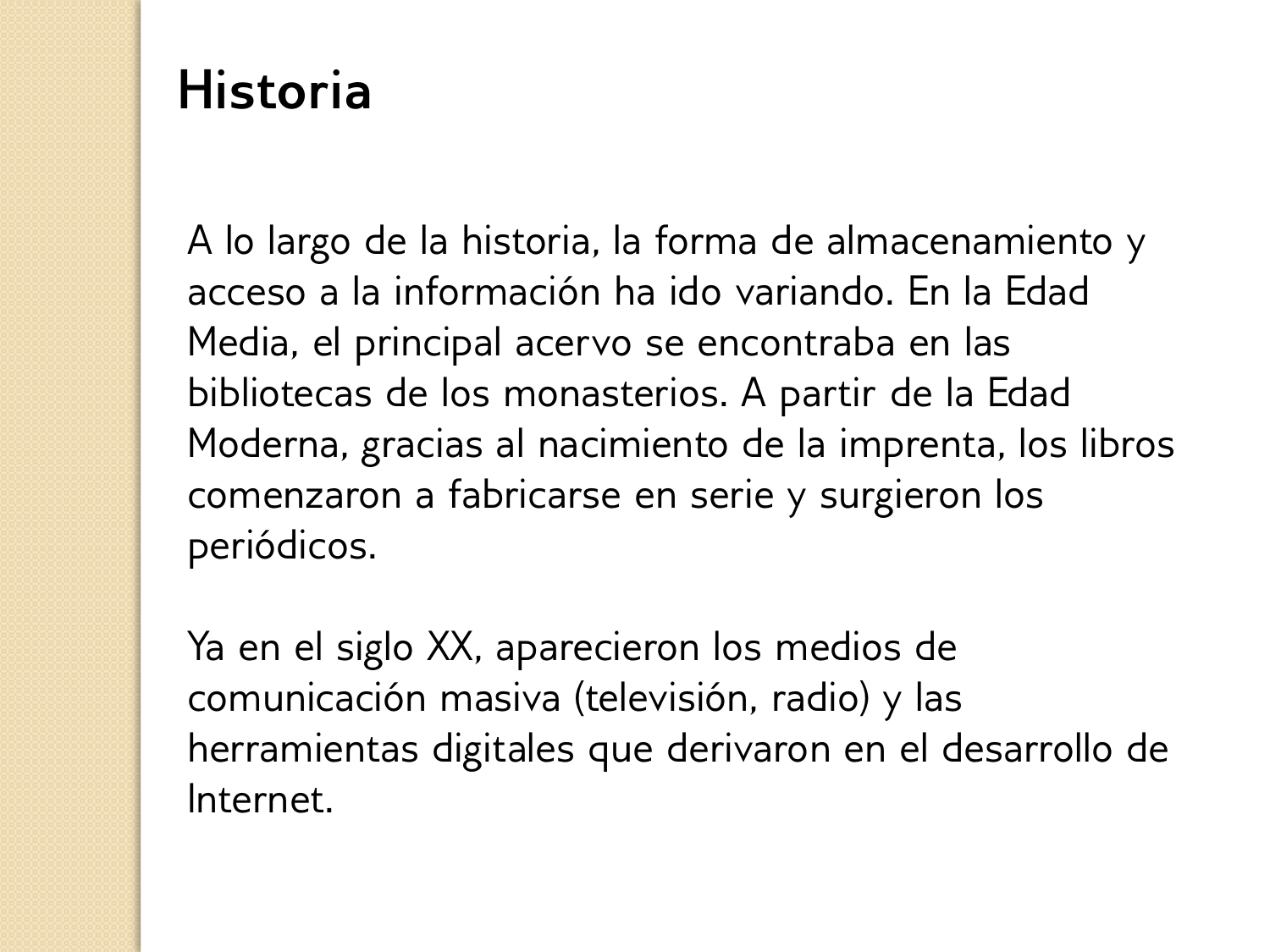

Historia
A lo largo de la historia, la forma de almacenamiento y acceso a la información ha ido variando. En la Edad Media, el principal acervo se encontraba en las bibliotecas de los monasterios. A partir de la Edad Moderna, gracias al nacimiento de la imprenta, los libros comenzaron a fabricarse en serie y surgieron los periódicos.

Ya en el siglo XX, aparecieron los medios de comunicación masiva (televisión, radio) y las herramientas digitales que derivaron en el desarrollo de Internet.